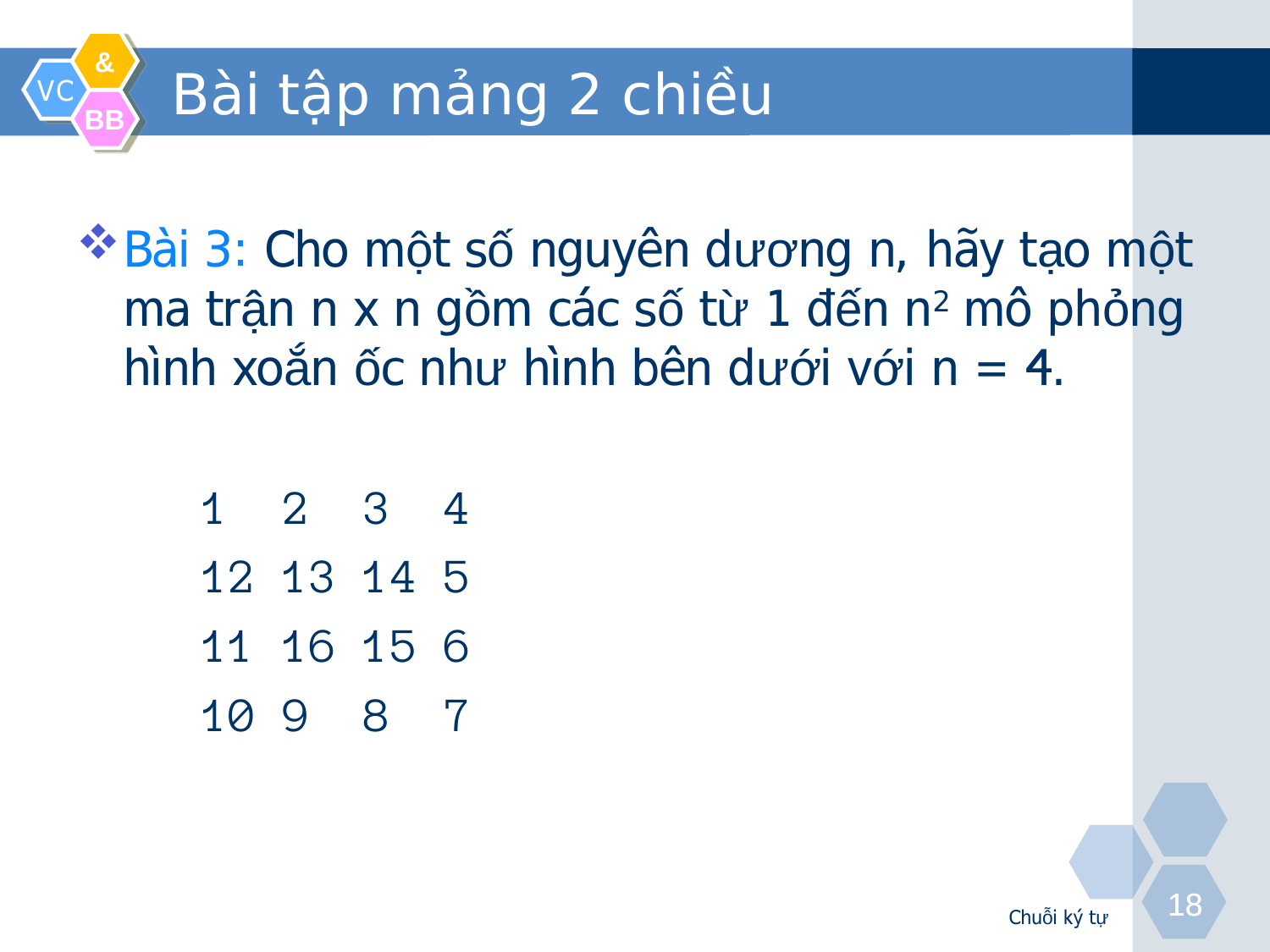

# Bài tập mảng 2 chiều
Bài 3: Cho một số nguyên dương n, hãy tạo một ma trận n x n gồm các số từ 1 đến n2 mô phỏng hình xoắn ốc như hình bên dưới với n = 4.

	1  2  3  4
	12 13 14 5
	11 16 15 6
	10 9  8  7
Chuỗi ký tự